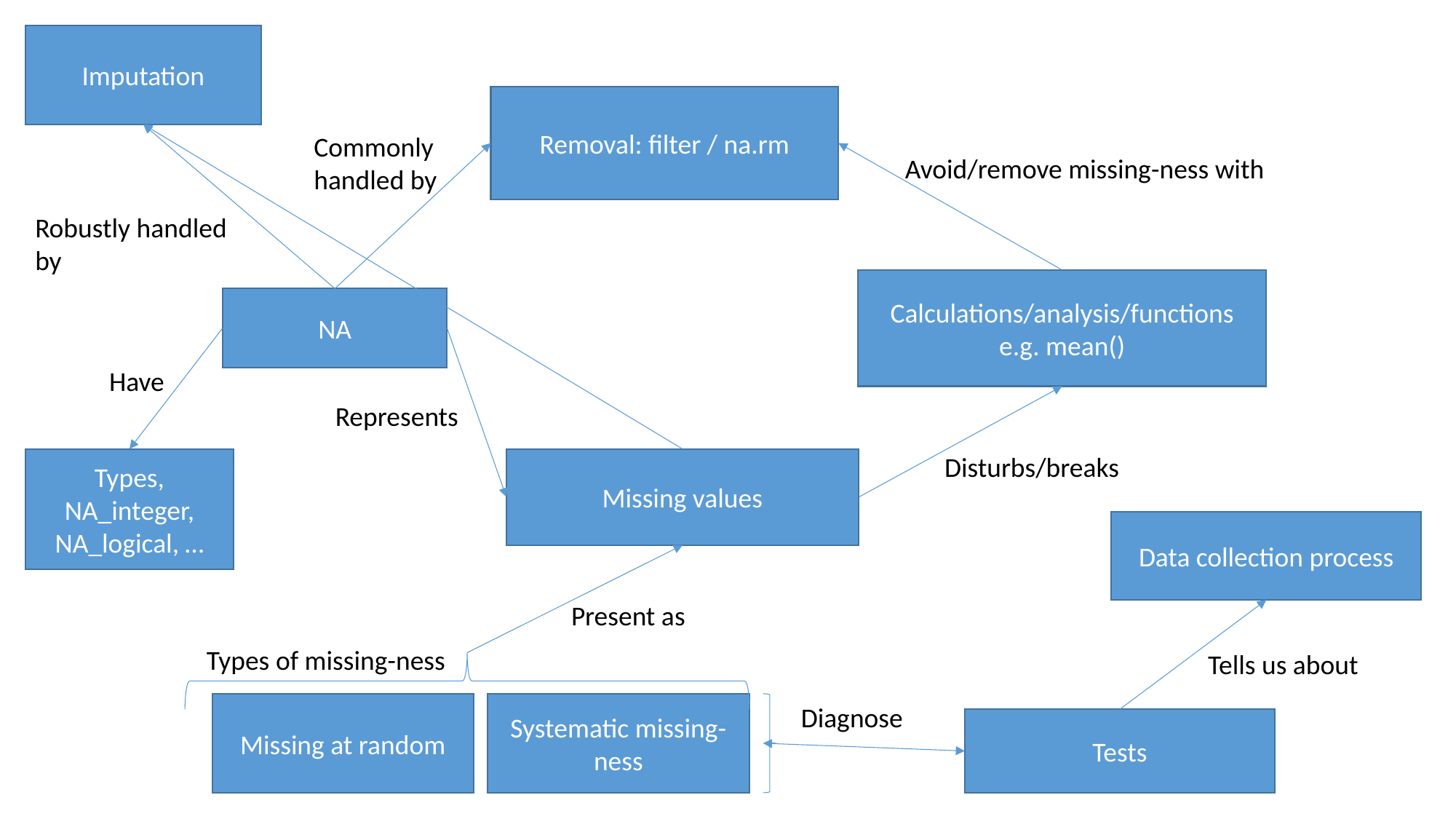

Imputation
Removal: filter / na.rm
Commonly handled by
Avoid/remove missing-ness with
Robustly handled by
Calculations/analysis/functions e.g. mean()
NA
Have
Represents

Disturbs/breaks
Types, NA_integer, NA_logical, …
Missing values
Data collection process
Present as
Types of missing-ness
Tells us about
Missing at random
Systematic missing-ness

Diagnose
Tests